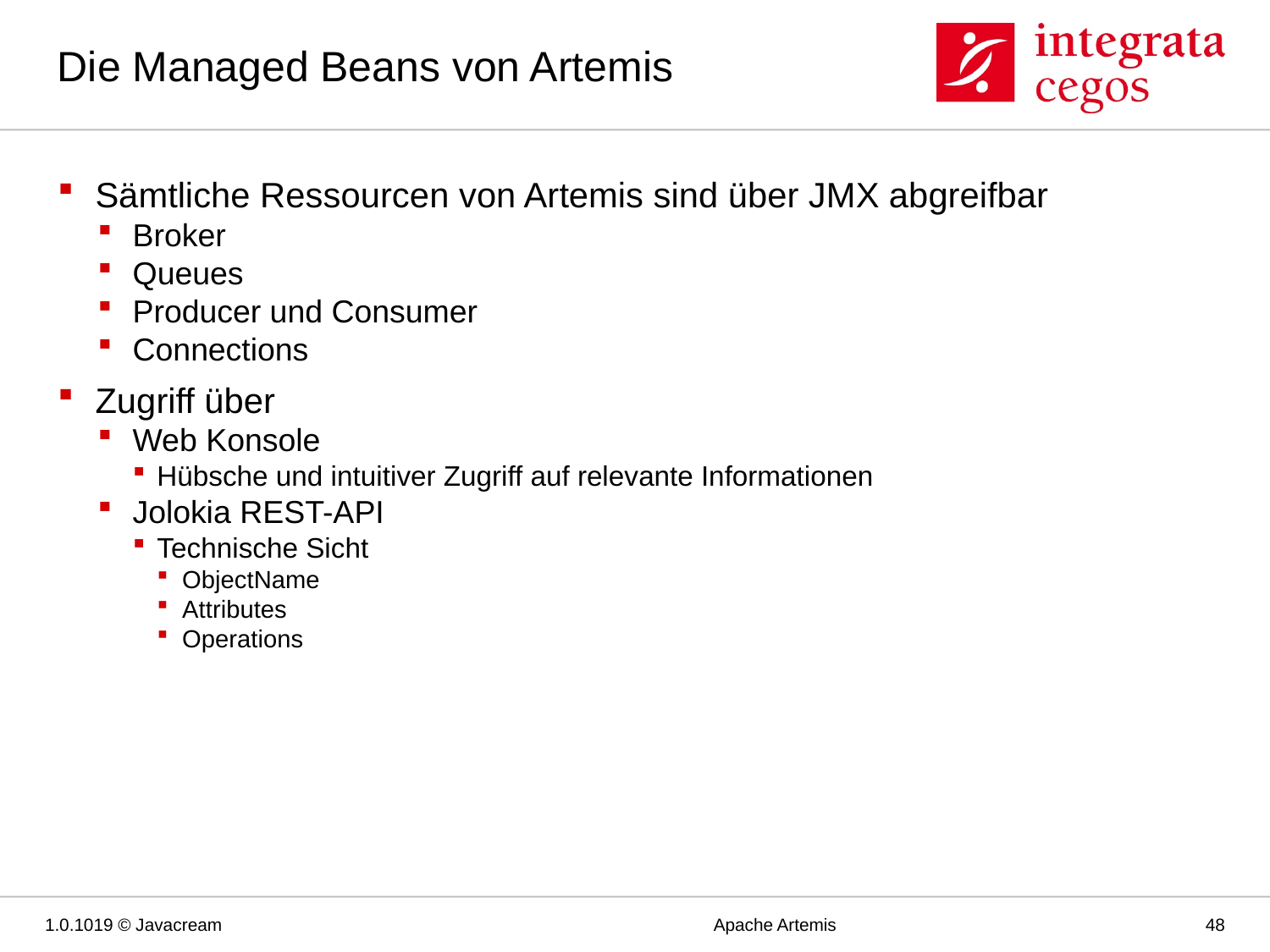

# Die Managed Beans von Artemis
Sämtliche Ressourcen von Artemis sind über JMX abgreifbar
Broker
Queues
Producer und Consumer
Connections
Zugriff über
Web Konsole
Hübsche und intuitiver Zugriff auf relevante Informationen
Jolokia REST-API
Technische Sicht
ObjectName
Attributes
Operations

1.0.1019 © Javacream
Apache Artemis
48